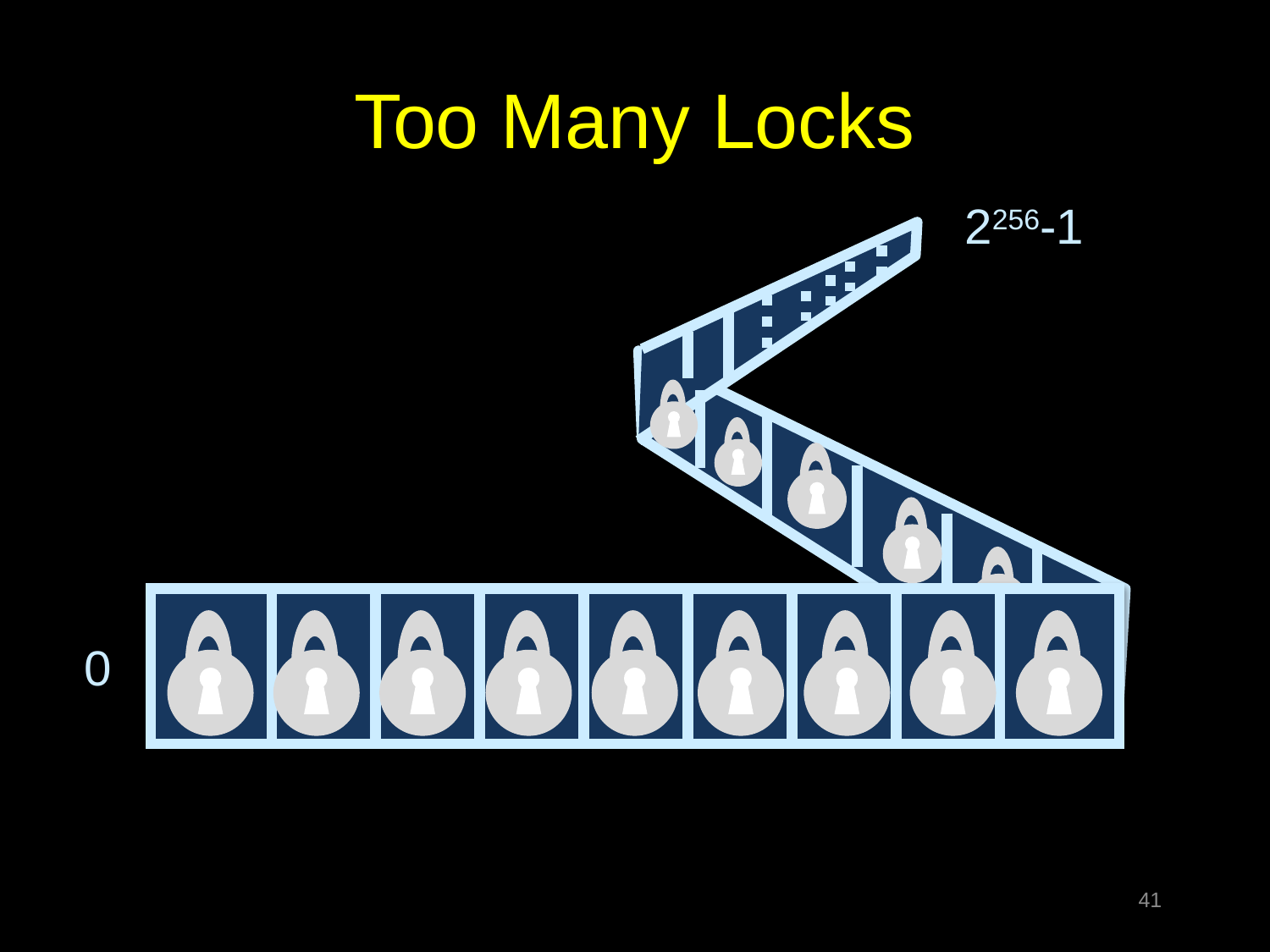

# Too Many Locks
2256-1

0
41